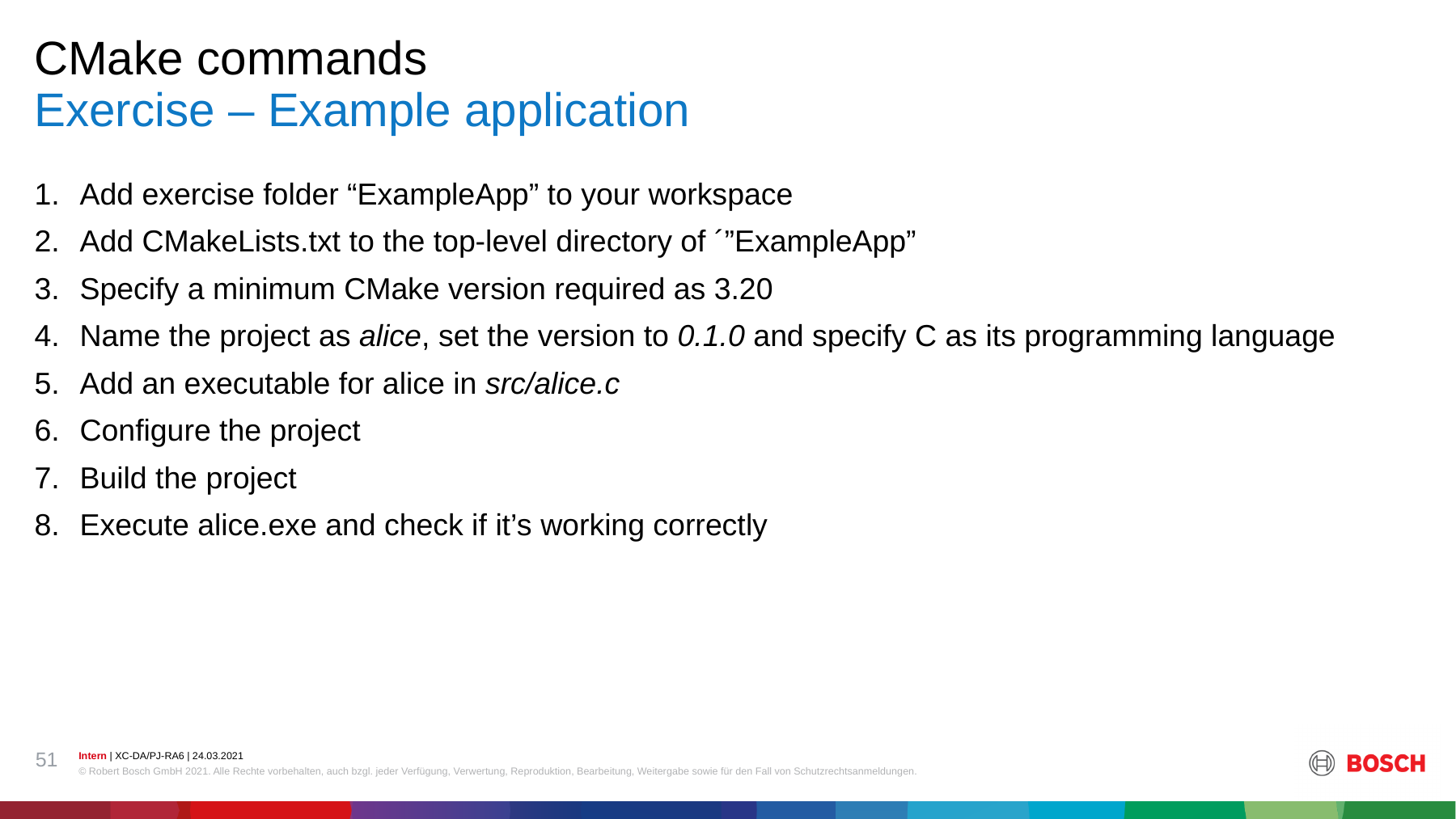

CMake commands
# Exercise – Example application
Add exercise folder “ExampleApp” to your workspace
Add CMakeLists.txt to the top-level directory of ´”ExampleApp”
Specify a minimum CMake version required as 3.20
Name the project as alice, set the version to 0.1.0 and specify C as its programming language
Add an executable for alice in src/alice.c
Configure the project
Build the project
Execute alice.exe and check if it’s working correctly

51